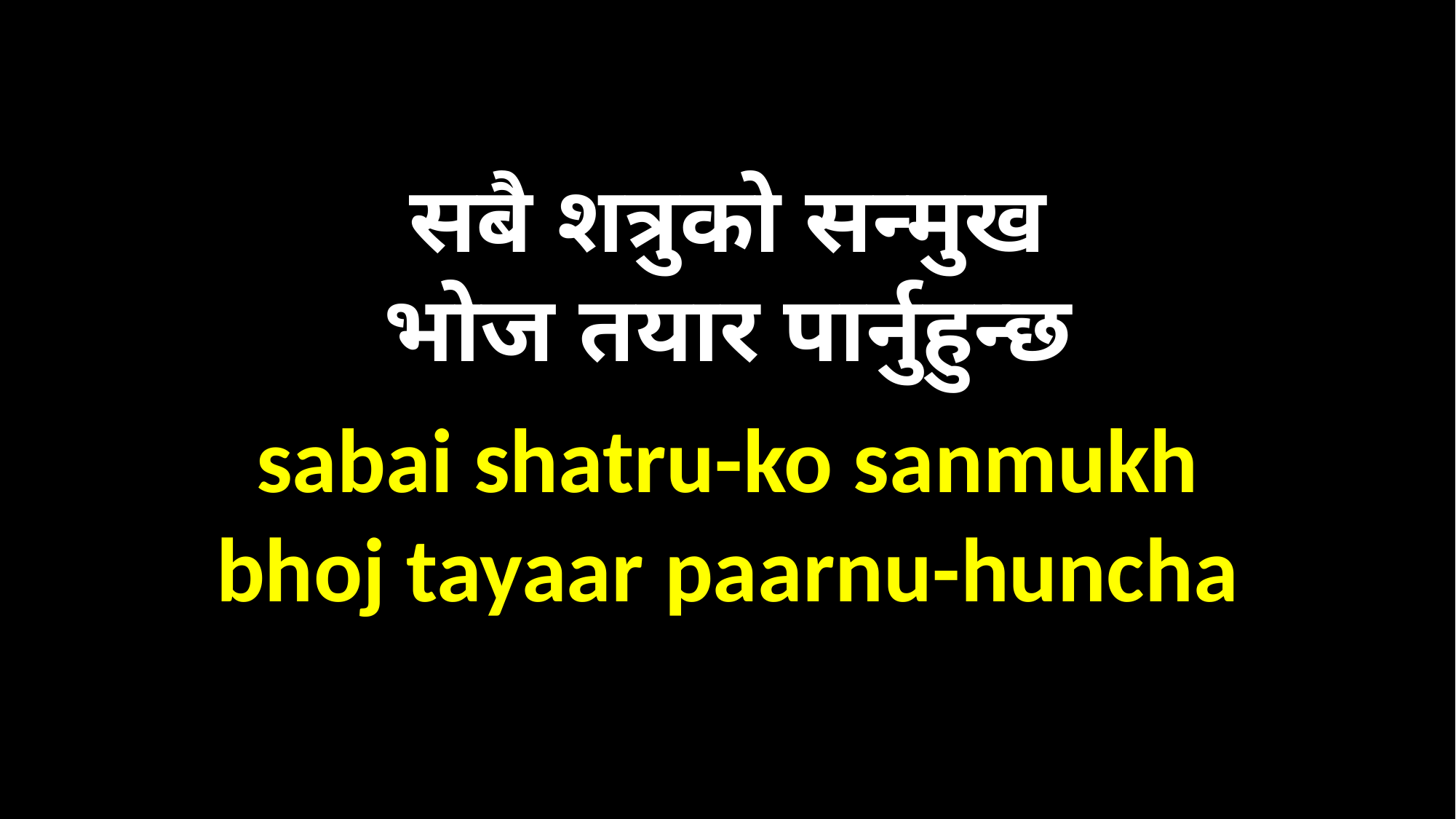

सबै शत्रुको सन्मुख
भोज तयार पार्नुहुन्छ

sabai shatru-ko sanmukh
bhoj tayaar paarnu-huncha